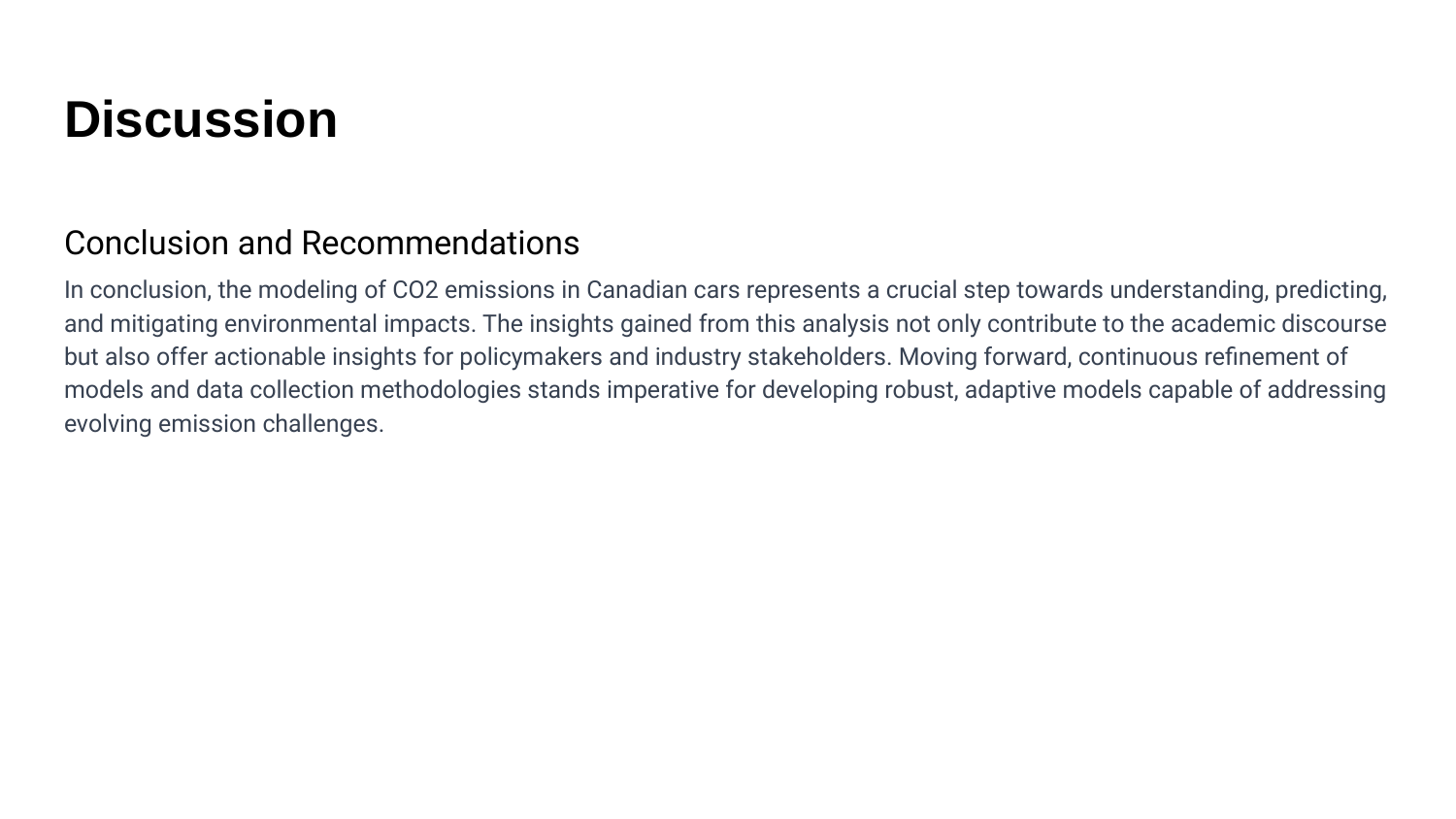

# Discussion
Conclusion and Recommendations
In conclusion, the modeling of CO2 emissions in Canadian cars represents a crucial step towards understanding, predicting, and mitigating environmental impacts. The insights gained from this analysis not only contribute to the academic discourse but also offer actionable insights for policymakers and industry stakeholders. Moving forward, continuous refinement of models and data collection methodologies stands imperative for developing robust, adaptive models capable of addressing evolving emission challenges.